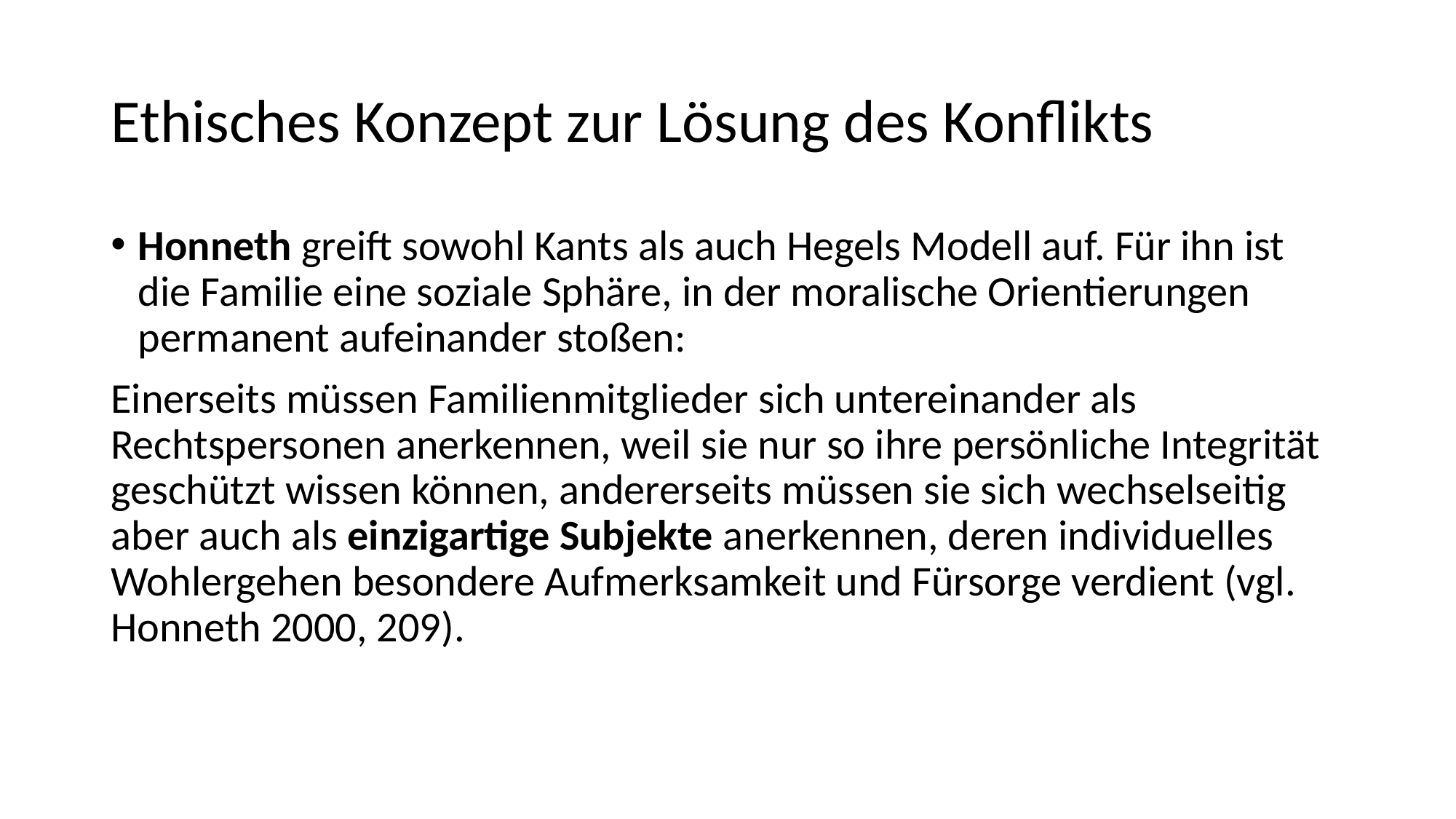

# Ethisches Konzept zur Lösung des Konflikts
Honneth greift sowohl Kants als auch Hegels Modell auf. Für ihn ist die Familie eine soziale Sphäre, in der moralische Orientierungen permanent aufeinander stoßen:
Einerseits müssen Familienmitglieder sich untereinander als Rechtspersonen anerkennen, weil sie nur so ihre persönliche Integrität geschützt wissen können, andererseits müssen sie sich wechselseitig aber auch als einzigartige Subjekte anerkennen, deren individuelles Wohlergehen besondere Aufmerksamkeit und Fürsorge verdient (vgl. Honneth 2000, 209).